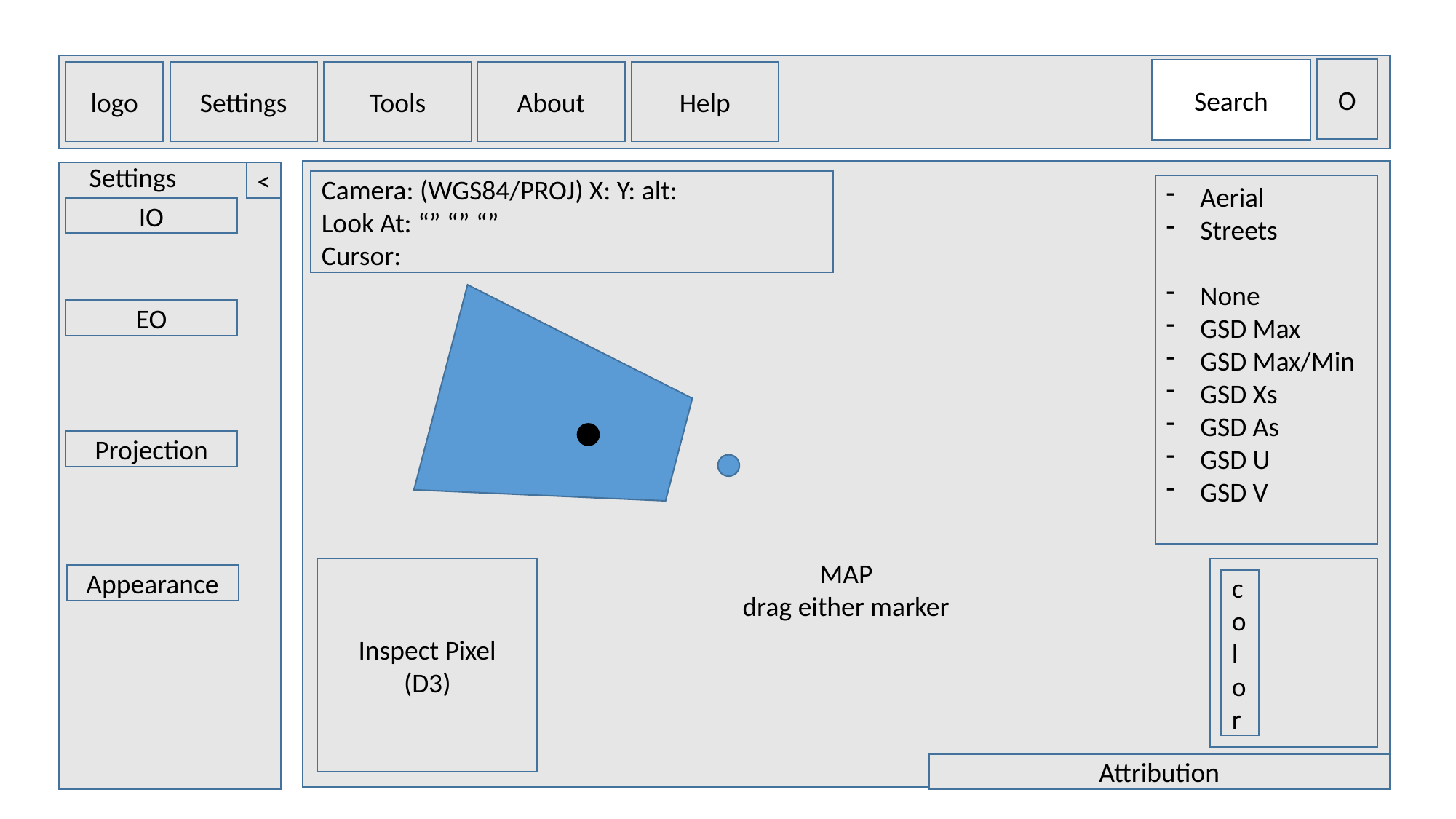

O
Search
Help
Settings
Tools
About
logo
Settings

MAP
drag either marker

<
Camera: (WGS84/PROJ) X: Y: alt:
Look At: “” “” “”
Cursor:
Aerial
Streets

None
GSD Max
GSD Max/Min
GSD Xs
GSD As
GSD U
GSD V

IO

EO

Projection

Inspect Pixel
(D3)

Appearance
color
Attribution